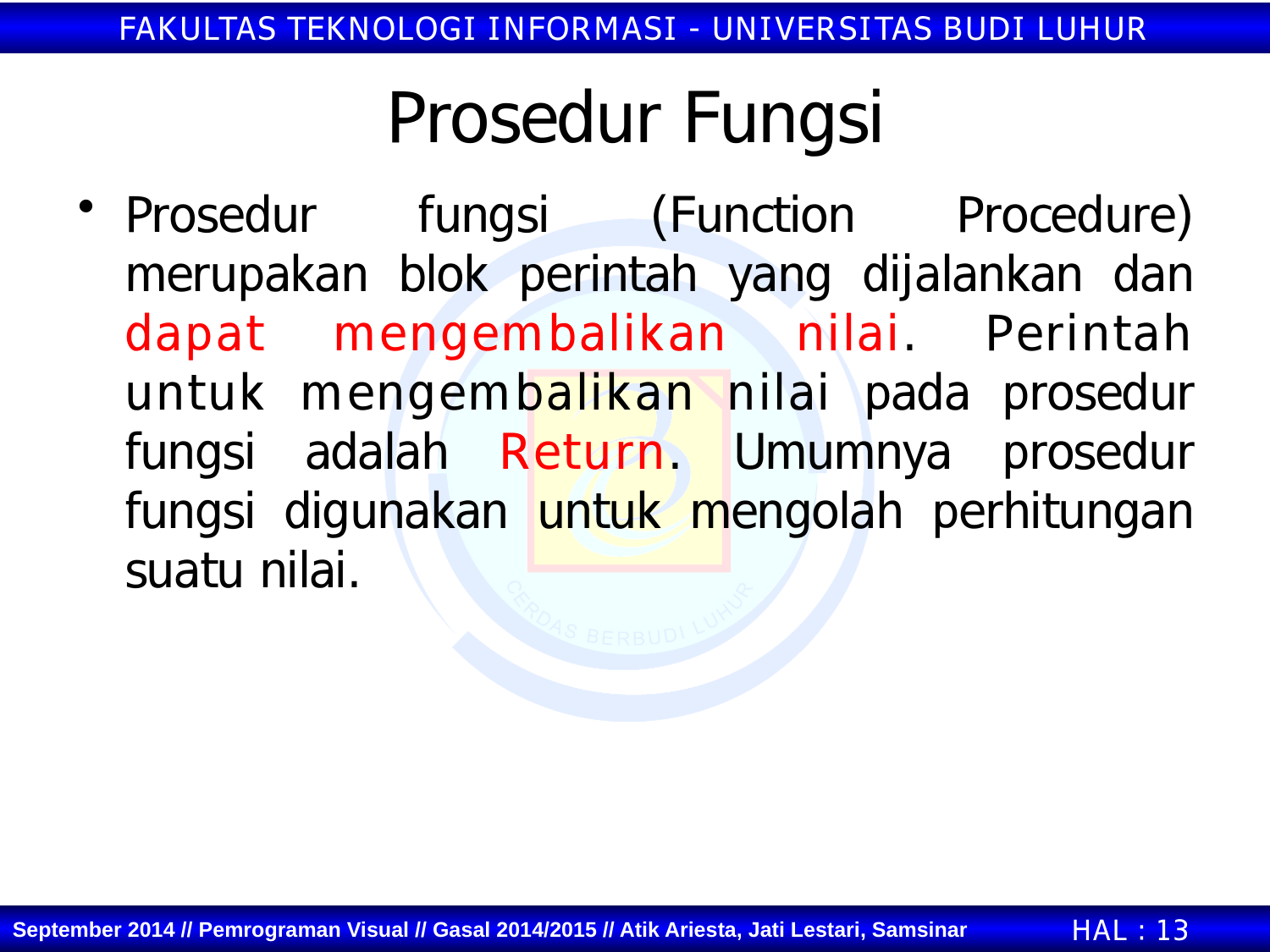

# Prosedur Fungsi
Prosedur fungsi (Function Procedure) merupakan blok perintah yang dijalankan dan dapat mengembalikan nilai. Perintah untuk mengembalikan nilai pada prosedur fungsi adalah Return. Umumnya prosedur fungsi digunakan untuk mengolah perhitungan suatu nilai.